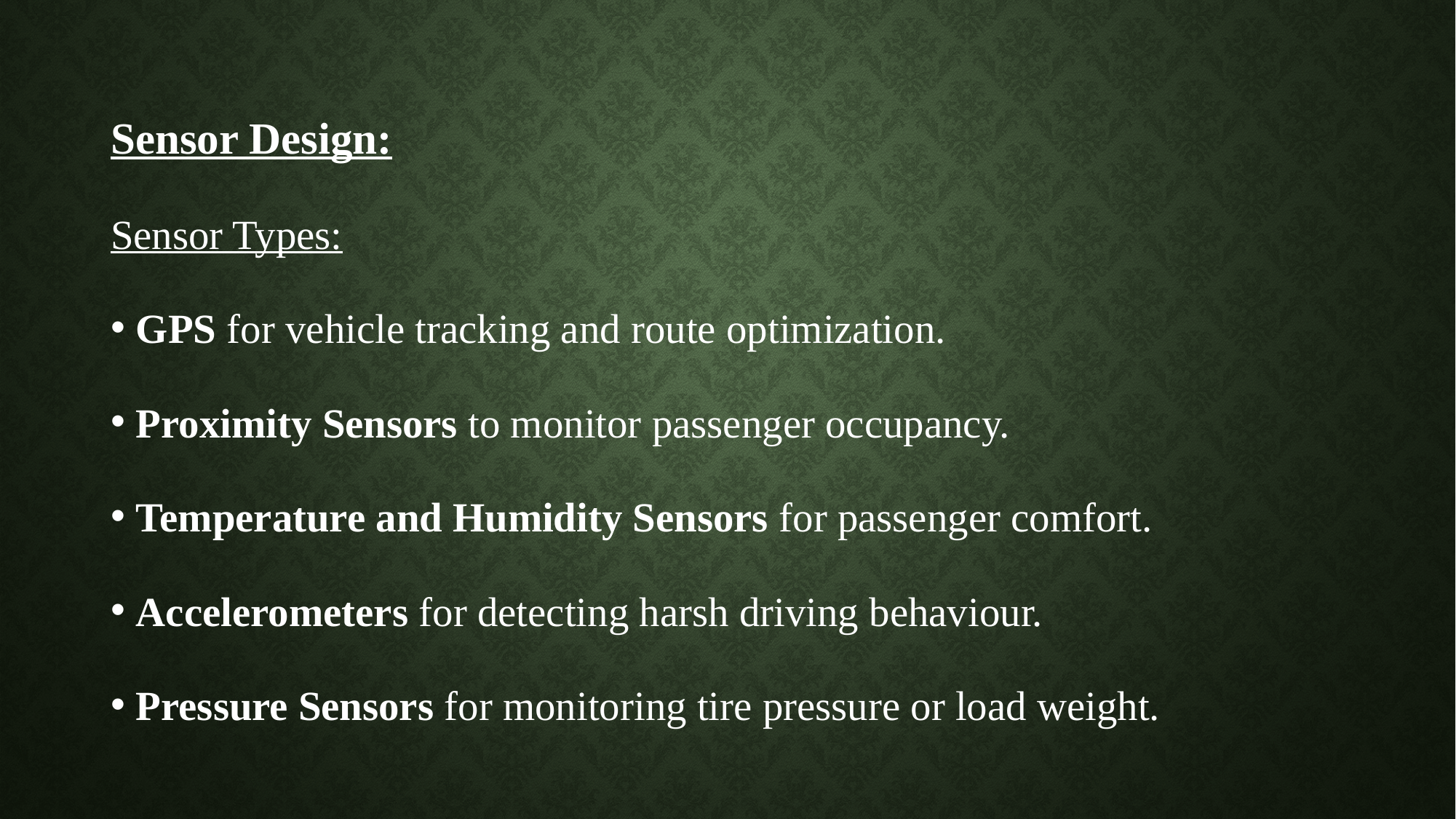

Sensor Design:
Sensor Types:
GPS for vehicle tracking and route optimization.
Proximity Sensors to monitor passenger occupancy.
Temperature and Humidity Sensors for passenger comfort.
Accelerometers for detecting harsh driving behaviour.
Pressure Sensors for monitoring tire pressure or load weight.